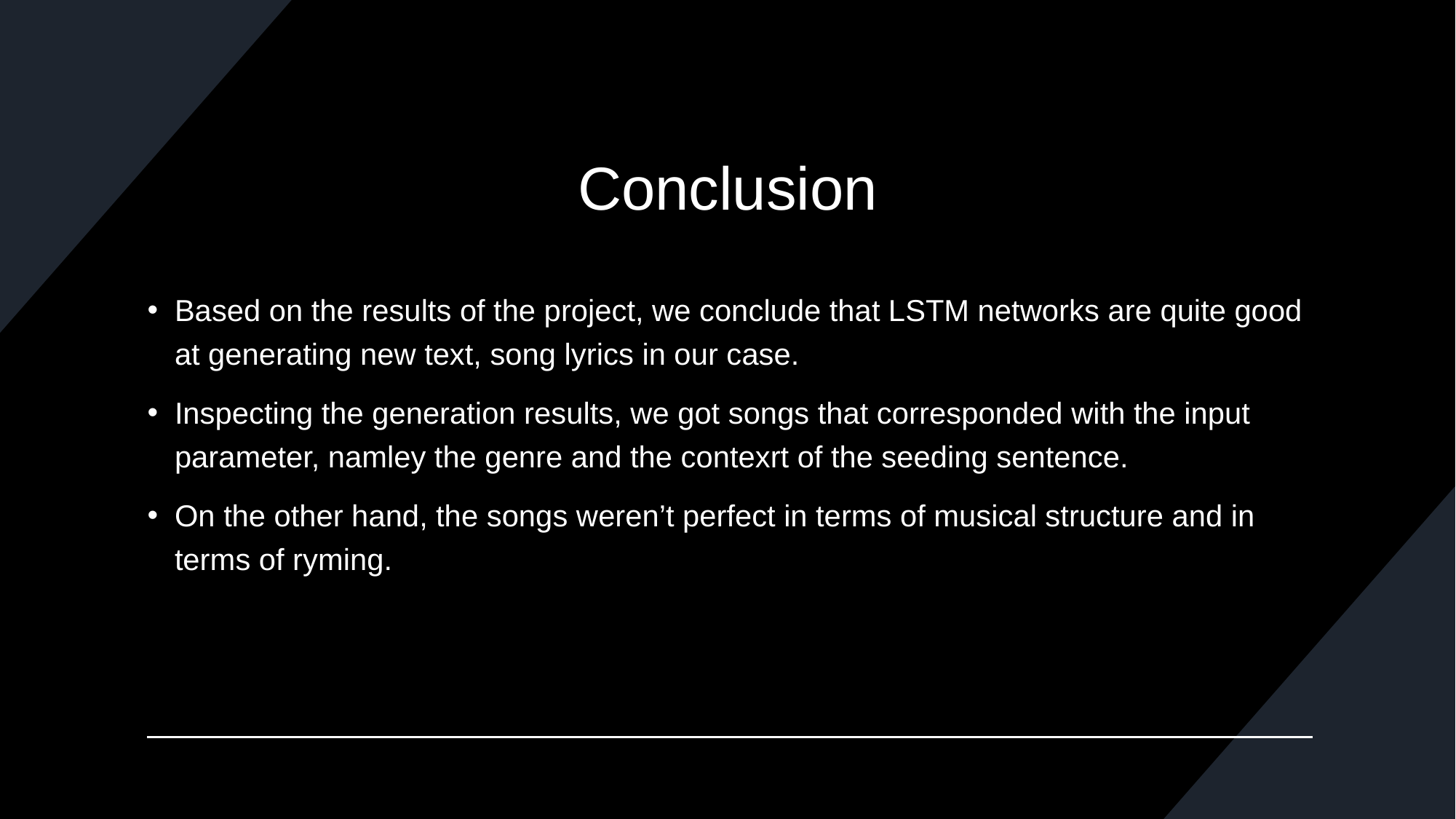

# Conclusion
Based on the results of the project, we conclude that LSTM networks are quite good at generating new text, song lyrics in our case.
Inspecting the generation results, we got songs that corresponded with the input parameter, namley the genre and the contexrt of the seeding sentence.
On the other hand, the songs weren’t perfect in terms of musical structure and in terms of ryming.